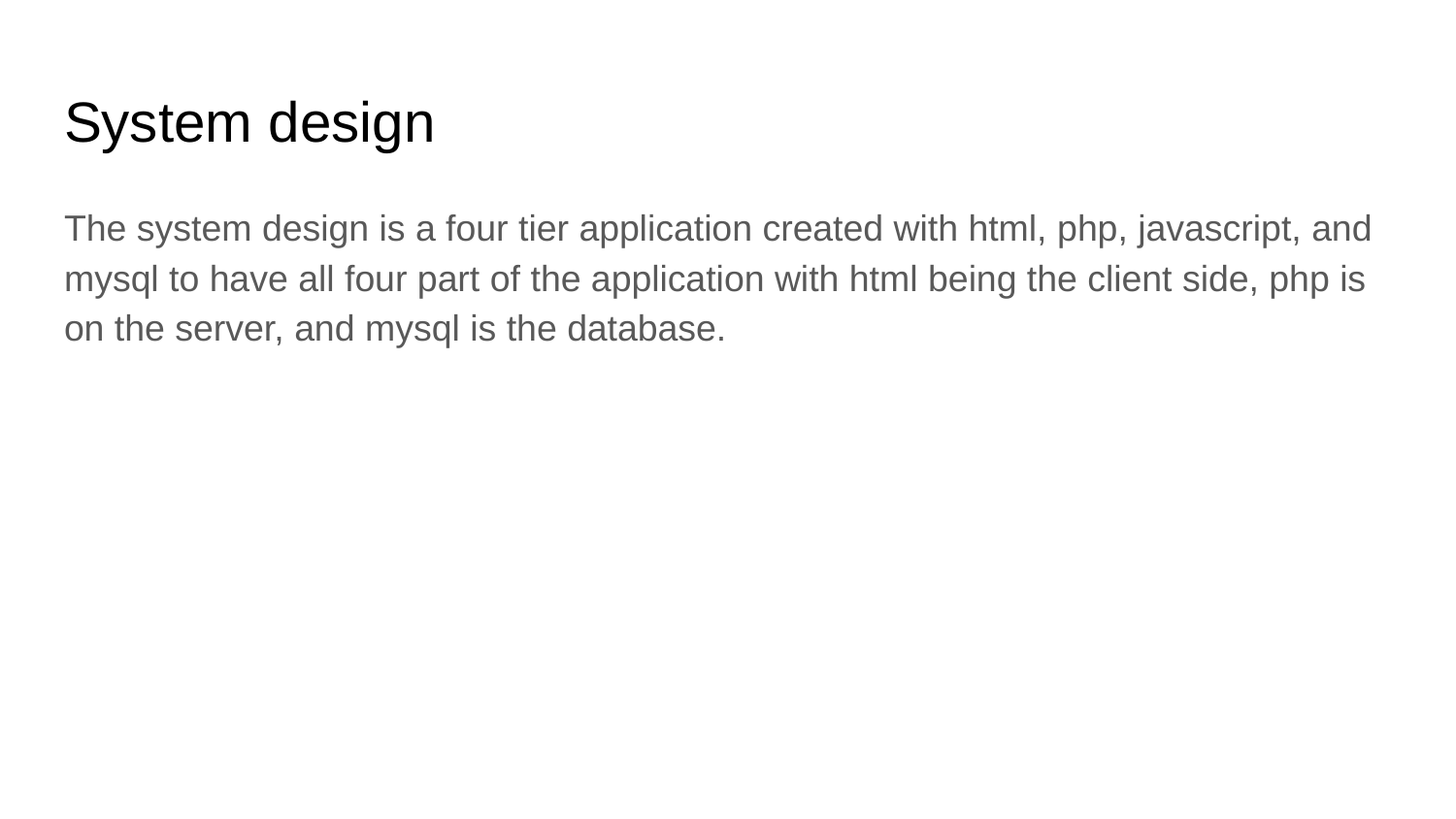

# System design
The system design is a four tier application created with html, php, javascript, and mysql to have all four part of the application with html being the client side, php is on the server, and mysql is the database.